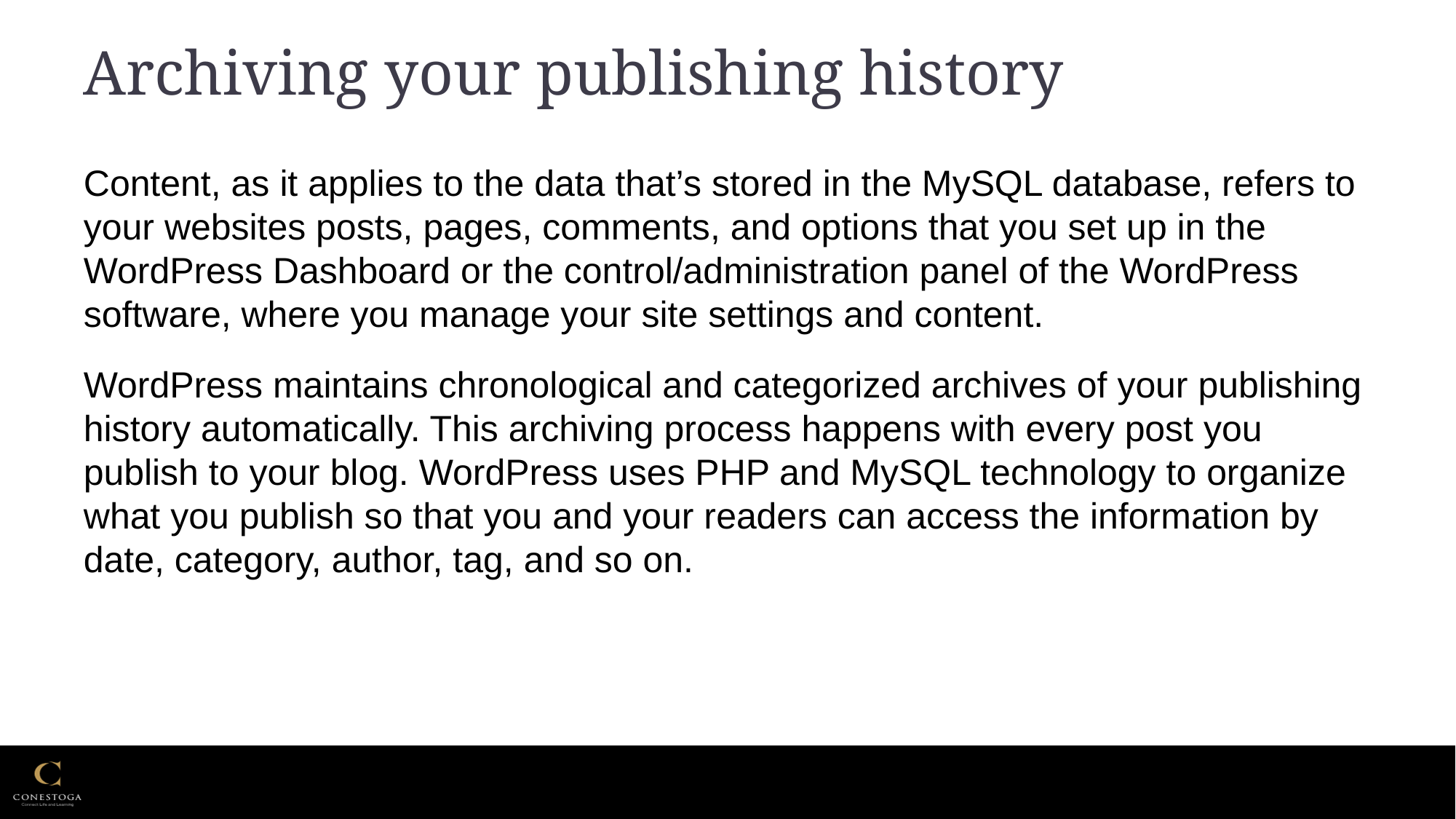

# Archiving your publishing history
Content, as it applies to the data that’s stored in the MySQL database, refers to your websites posts, pages, comments, and options that you set up in the WordPress Dashboard or the control/administration panel of the WordPress software, where you manage your site settings and content.
WordPress maintains chronological and categorized archives of your publishing history automatically. This archiving process happens with every post you publish to your blog. WordPress uses PHP and MySQL technology to organize what you publish so that you and your readers can access the information by date, category, author, tag, and so on.